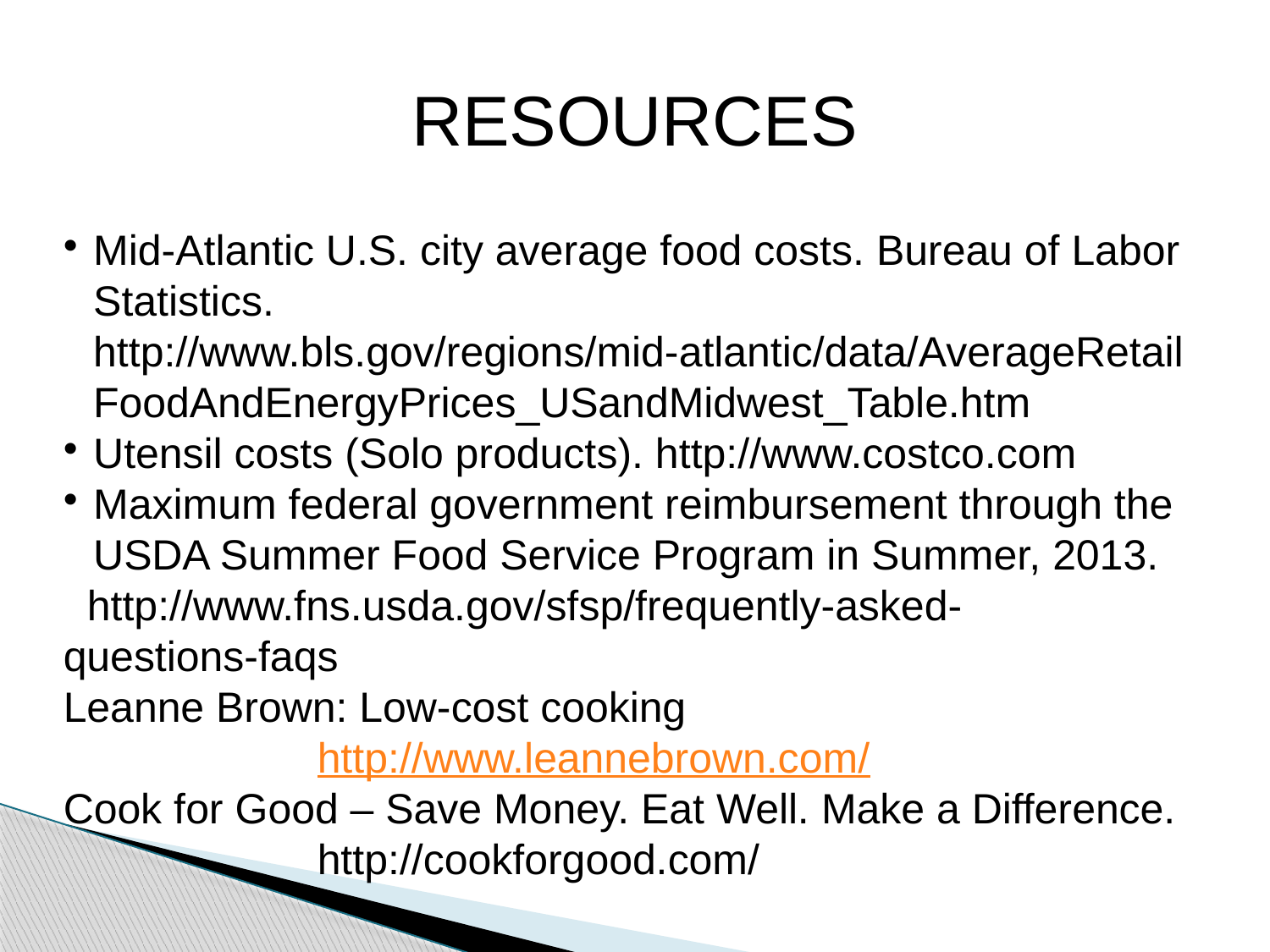

RESOURCES
Mid-Atlantic U.S. city average food costs. Bureau of Labor Statistics. http://www.bls.gov/regions/mid-atlantic/data/AverageRetailFoodAndEnergyPrices_USandMidwest_Table.htm
Utensil costs (Solo products). http://www.costco.com
Maximum federal government reimbursement through the USDA Summer Food Service Program in Summer, 2013.
  http://www.fns.usda.gov/sfsp/frequently-asked-	questions-faqs
Leanne Brown: Low-cost cooking
		http://www.leannebrown.com/
Cook for Good – Save Money. Eat Well. Make a Difference.
		http://cookforgood.com/